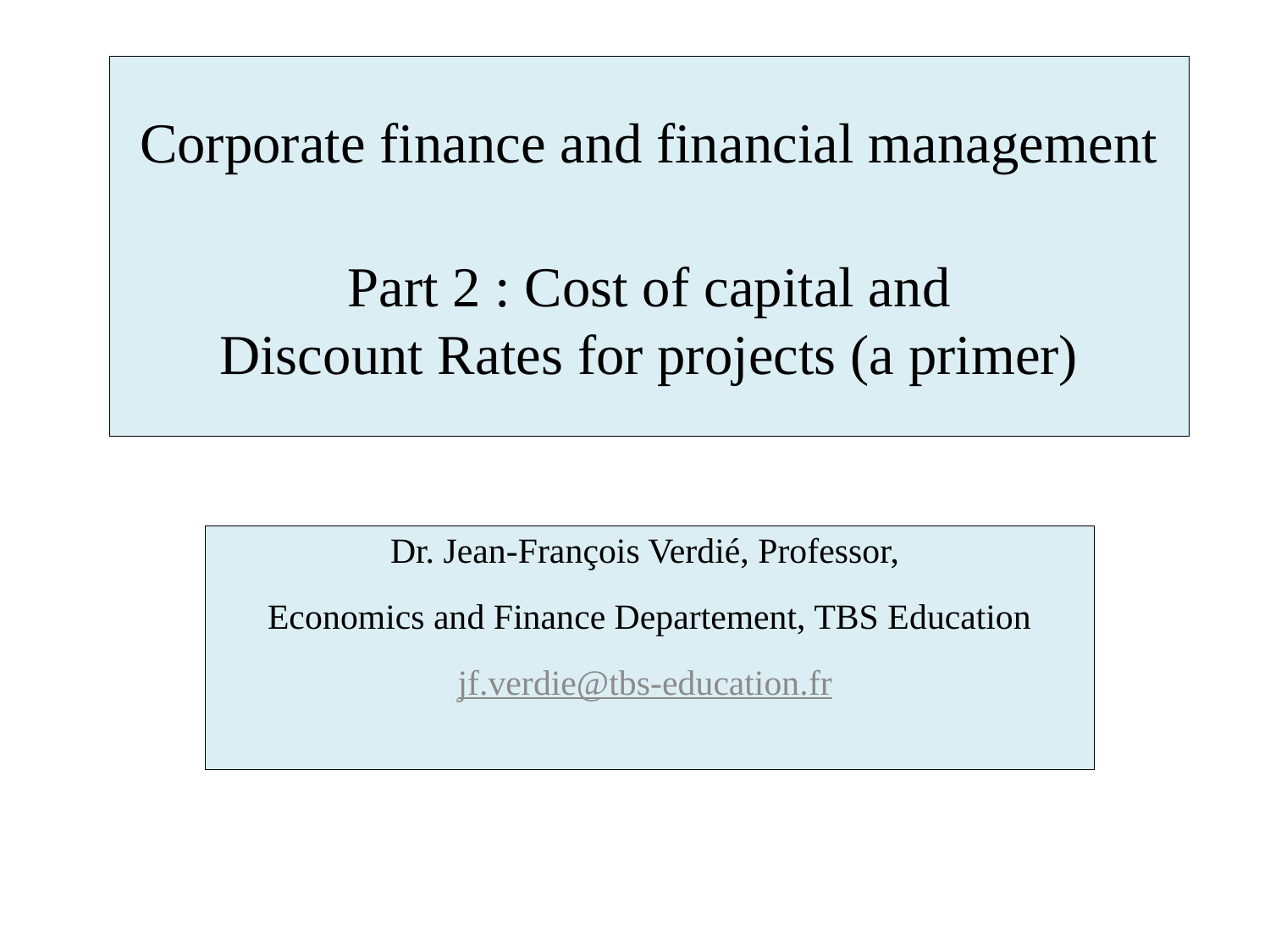

# Corporate finance and financial management Part 2 : Cost of capital and Discount Rates for projects (a primer)
Dr. Jean-François Verdié, Professor,
Economics and Finance Departement, TBS Education
jf.verdie@tbs-education.fr